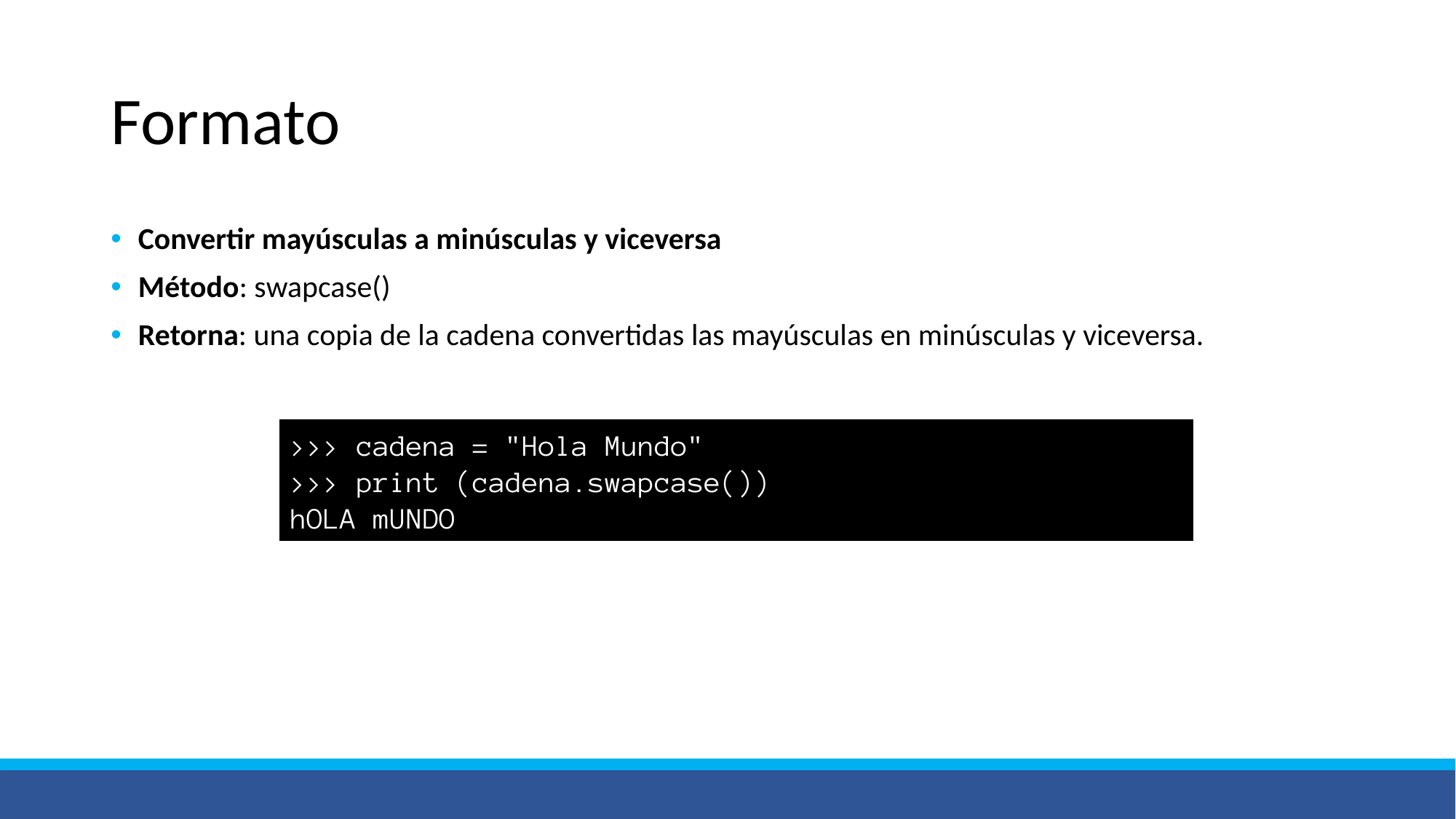

# Formato
Convertir mayúsculas a minúsculas y viceversa
Método: swapcase()
Retorna: una copia de la cadena convertidas las mayúsculas en minúsculas y viceversa.
>>> cadena = "Hola Mundo"
>>> print (cadena.swapcase())
hOLA mUNDO